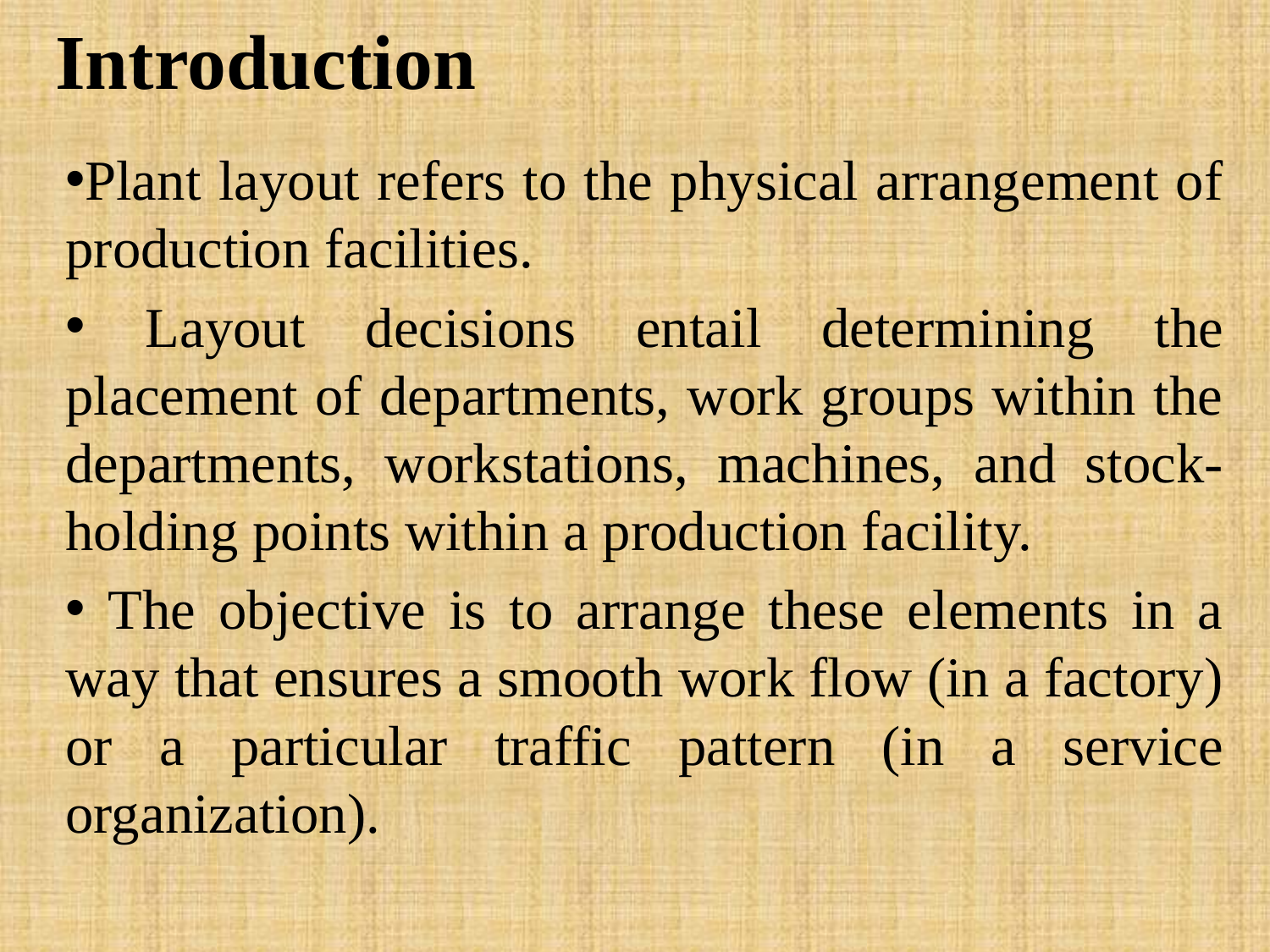

# Introduction
Plant layout refers to the physical arrangement of production facilities.
 Layout decisions entail determining the placement of departments, work groups within the departments, workstations, machines, and stock-holding points within a production facility.
 The objective is to arrange these elements in a way that ensures a smooth work flow (in a factory) or a particular traffic pattern (in a service organization).